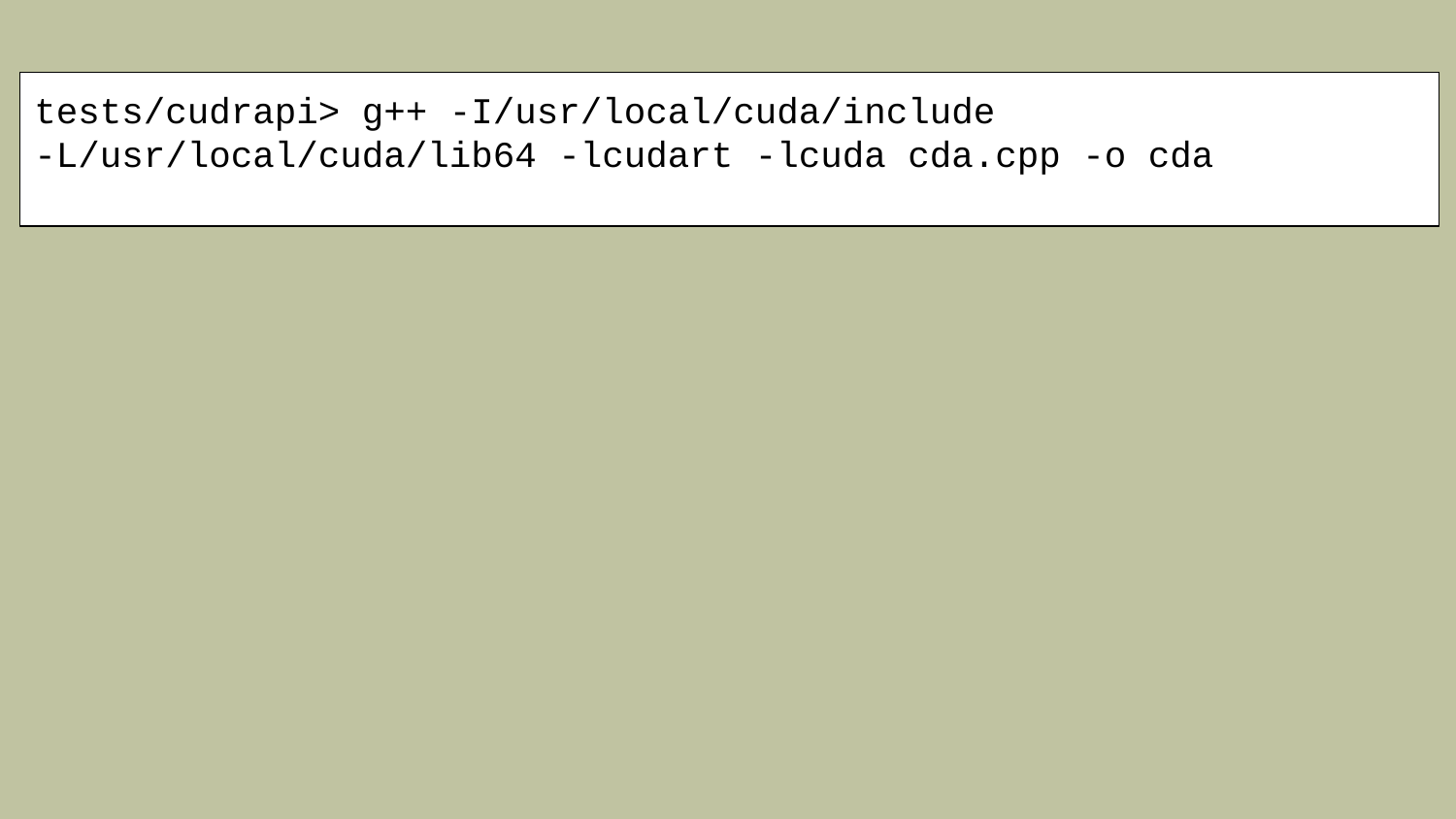

tests/cudrapi> g++ -I/usr/local/cuda/include -L/usr/local/cuda/lib64 -lcudart -lcuda cda.cpp -o cda